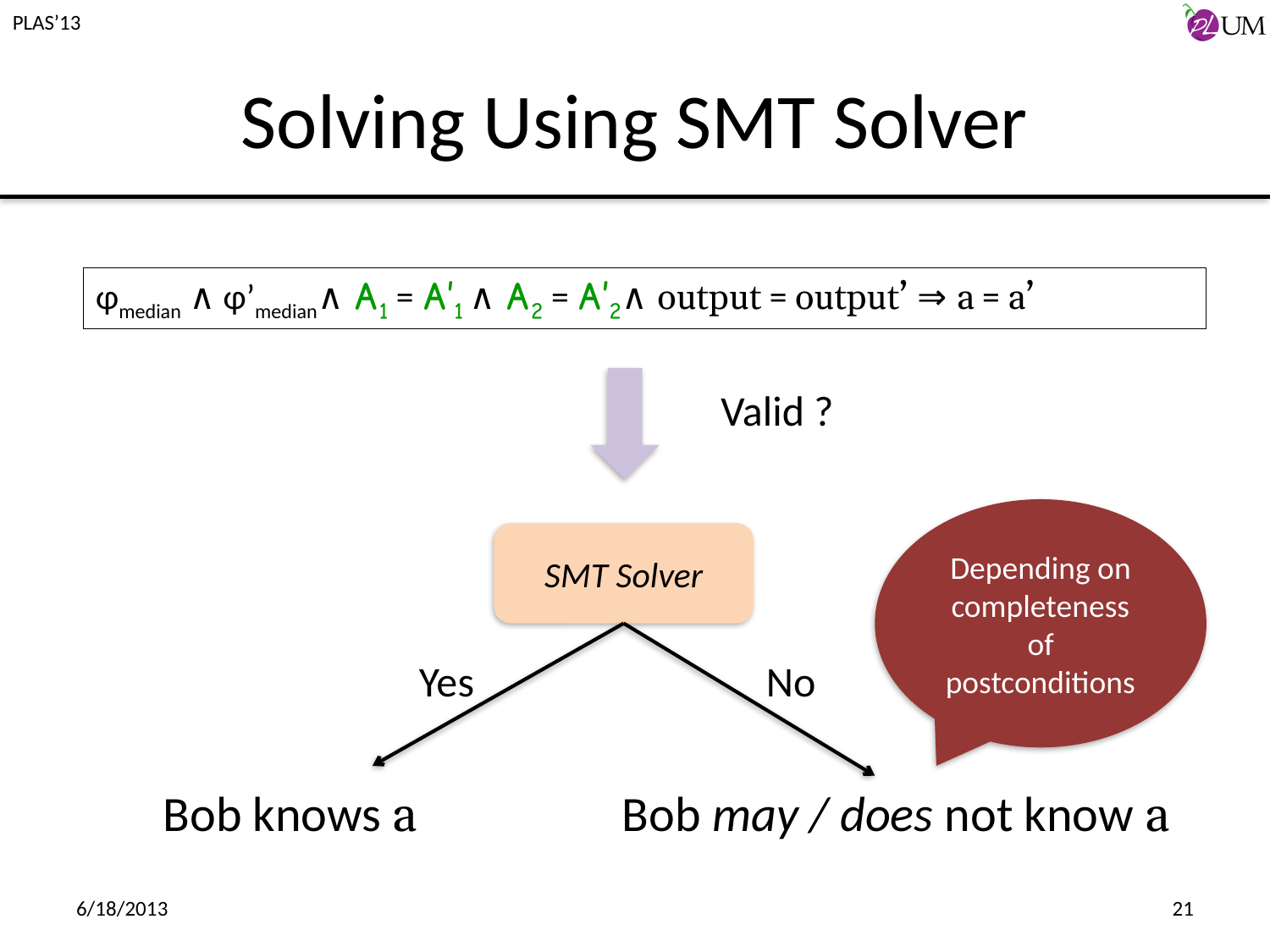

# Solving Using SMT Solver
φmedian ∧ φ’median∧ A1 = A’1 ∧ A2 = A’2∧ output = output’ ⇒ a = a’

Valid ?
Depending on completeness of postconditions
SMT Solver
No
            Yes
      Bob knows a
    Bob may / does not know a
6/18/2013
21